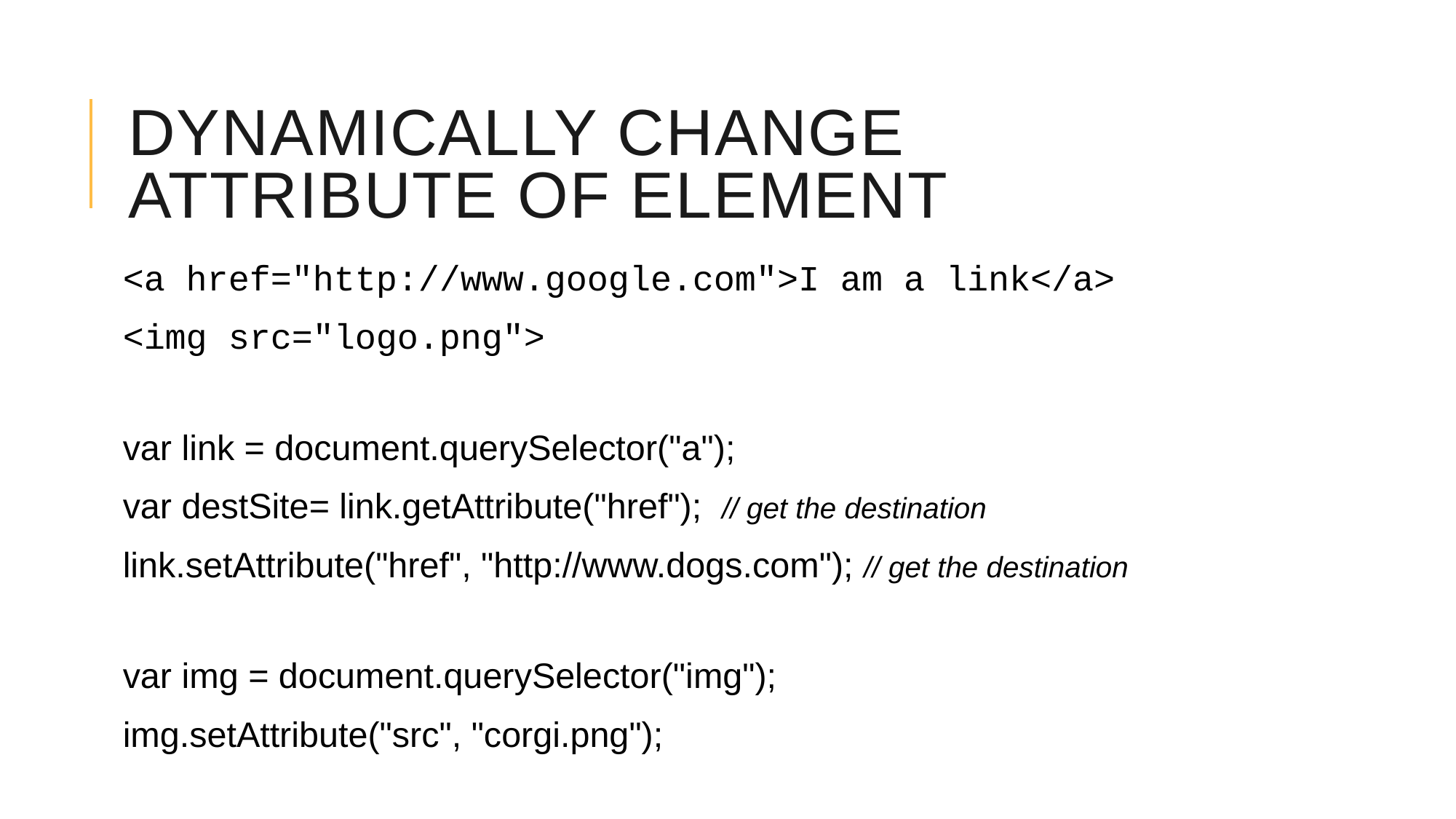

# Dynamically Change attribute of element
<a href="http://www.google.com">I am a link</a>
<img src="logo.png">

var link = document.querySelector("a");
var destSite= link.getAttribute("href");  // get the destination
link.setAttribute("href", "http://www.dogs.com"); // get the destination

var img = document.querySelector("img");
img.setAttribute("src", "corgi.png");